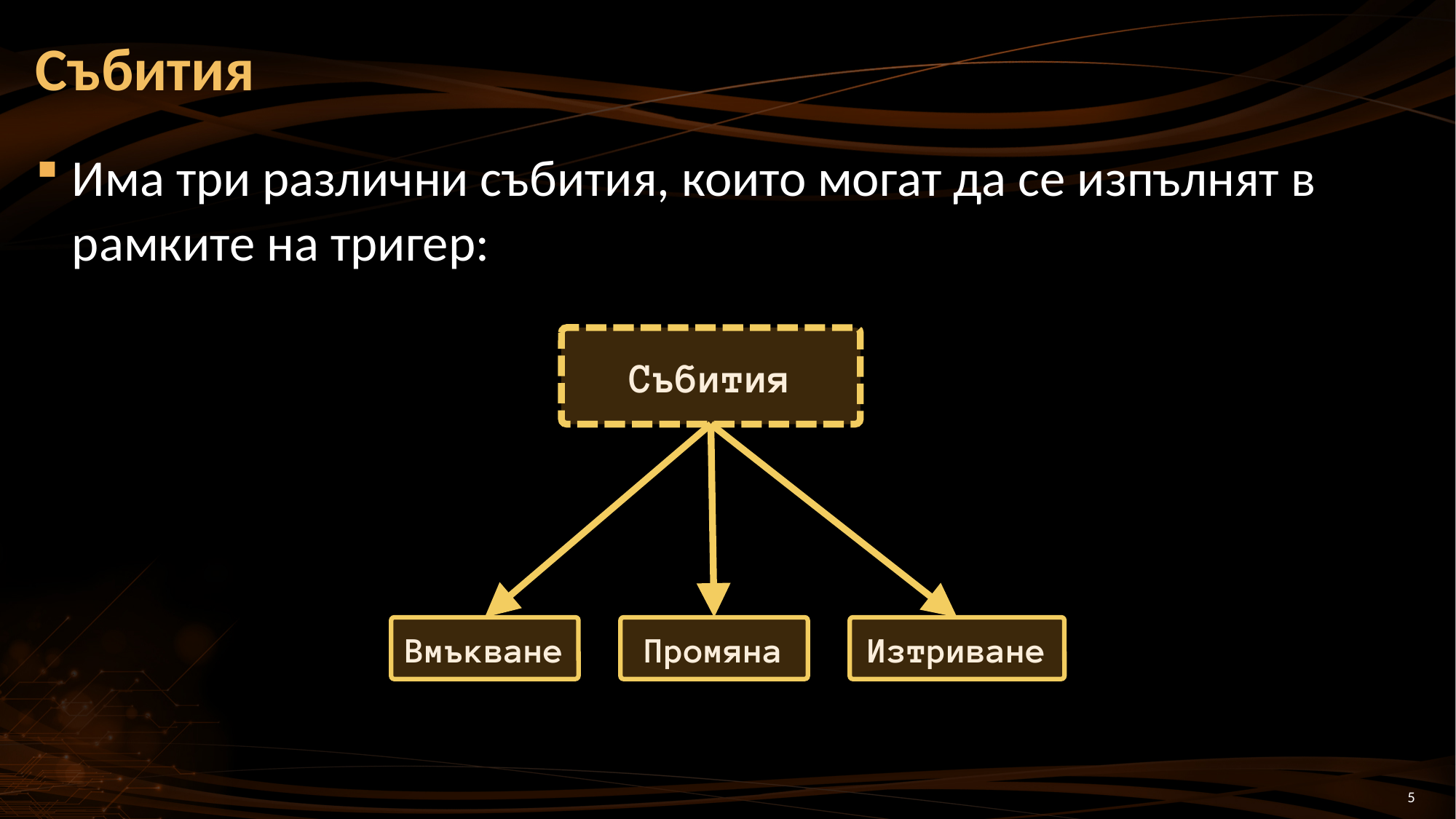

# Събития
Има три различни събития, които могат да се изпълнят в рамките на тригер:
Събития
Вмъкване
Промяна
Изтриване
5